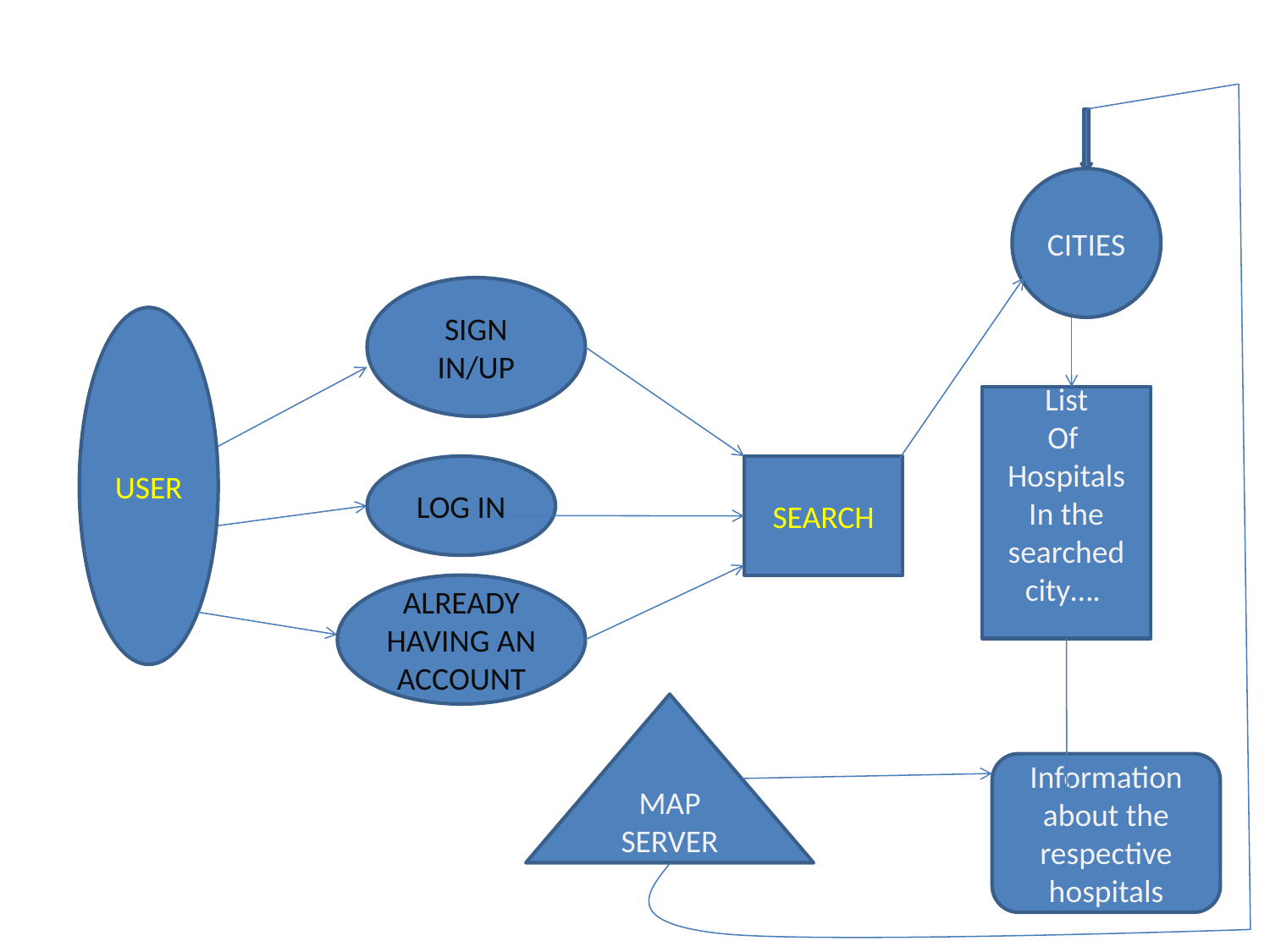

CITIES
SIGN IN/UP
USER
List
Of
Hospitals
In the searched city….

LOG IN
SEARCH
ALREADY HAVING AN ACCOUNT
MAP SERVER
Information about the respective hospitals